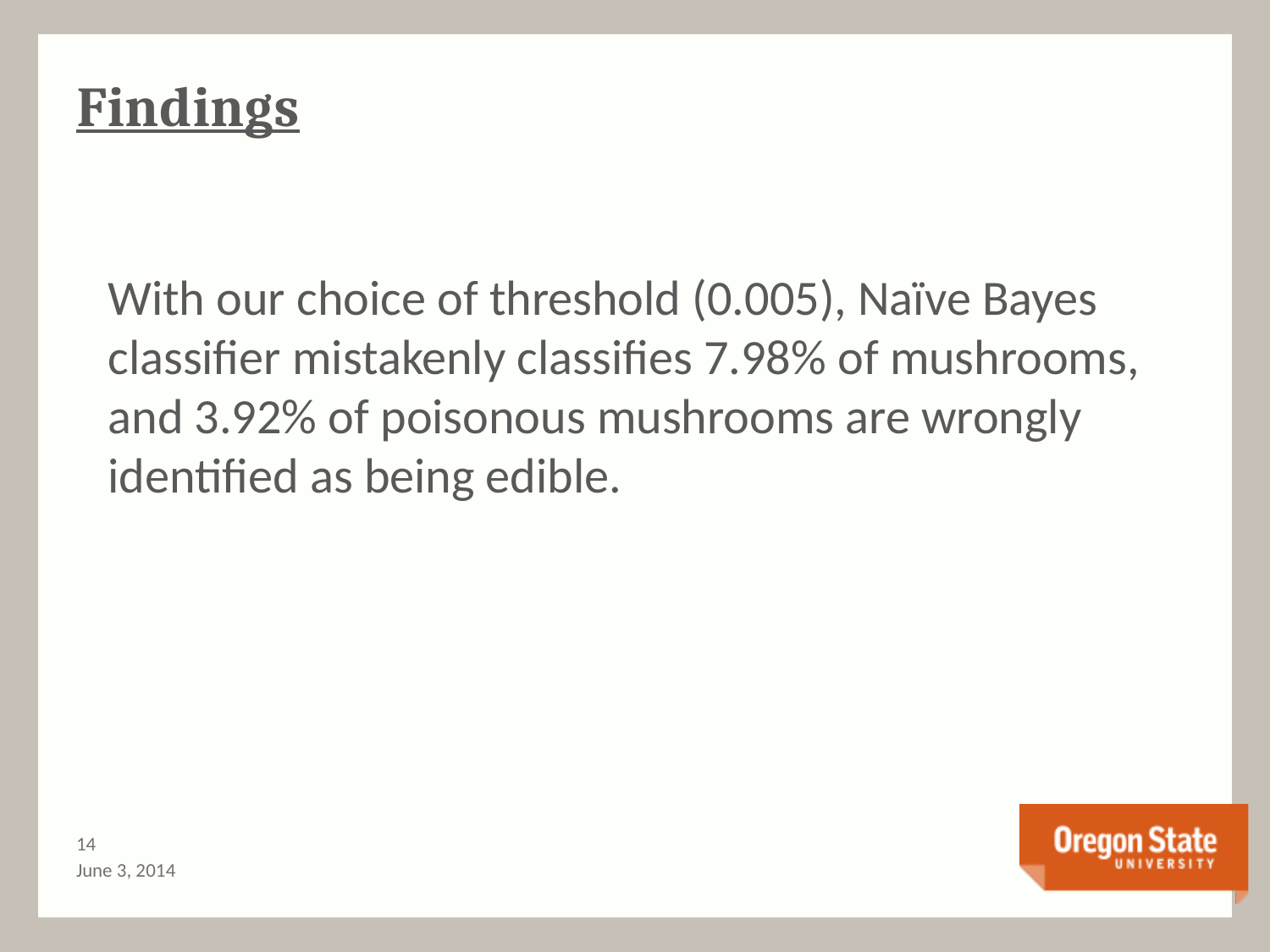

# Findings

With our choice of threshold (0.005), Naïve Bayes classifier mistakenly classifies 7.98% of mushrooms, and 3.92% of poisonous mushrooms are wrongly identified as being edible.

14
June 3, 2014